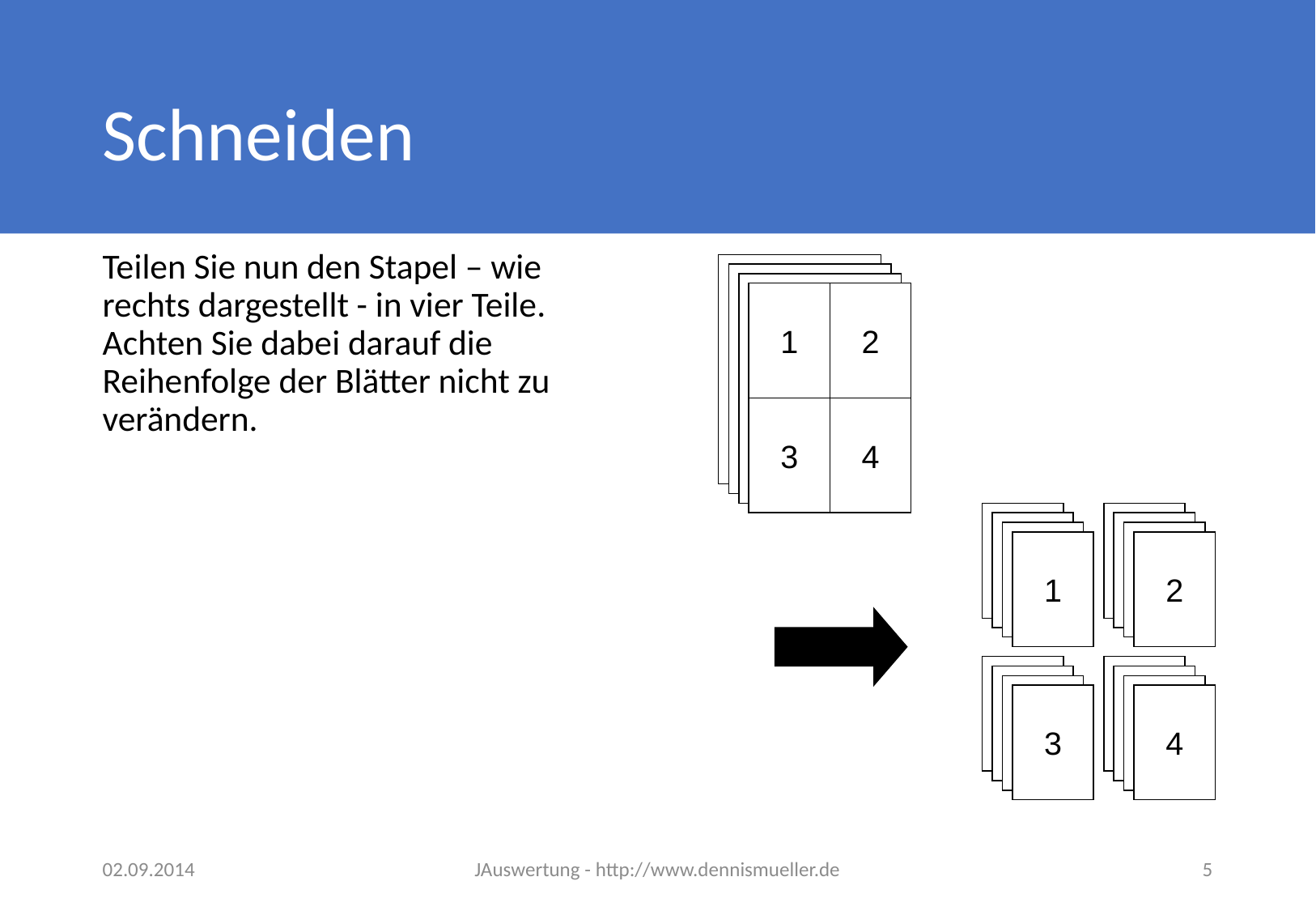

# Schneiden
Teilen Sie nun den Stapel – wie rechts dargestellt - in vier Teile. Achten Sie dabei darauf die Reihenfolge der Blätter nicht zu verändern.

1
2
3
4
1
2
1
2
1
2
1
2

3
4
3
4
3
4
3
4
02.09.2014
JAuswertung - http://www.dennismueller.de
5